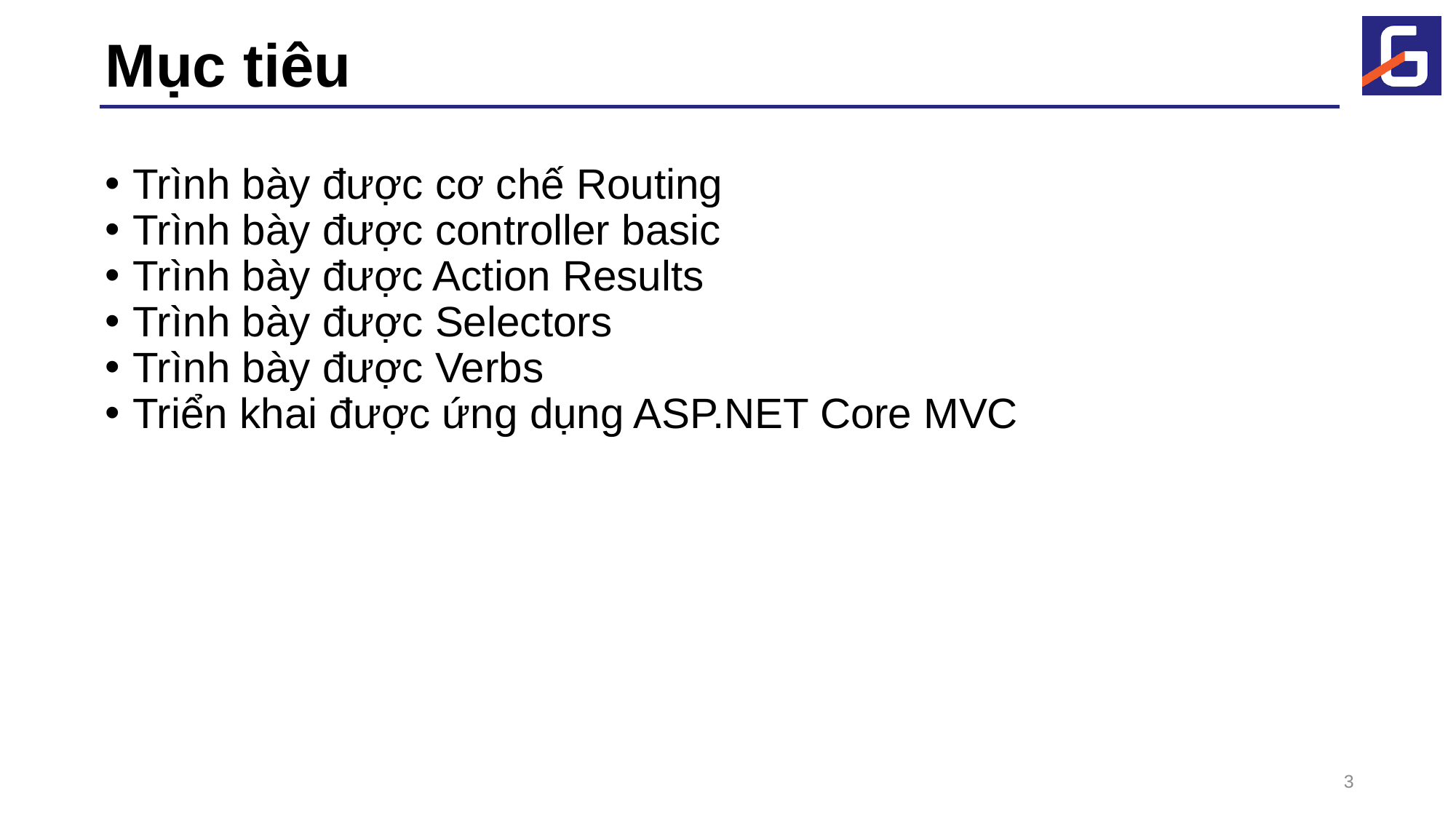

# Mục tiêu
Trình bày được cơ chế Routing
Trình bày được controller basic
Trình bày được Action Results
Trình bày được Selectors
Trình bày được Verbs
Triển khai được ứng dụng ASP.NET Core MVC
3